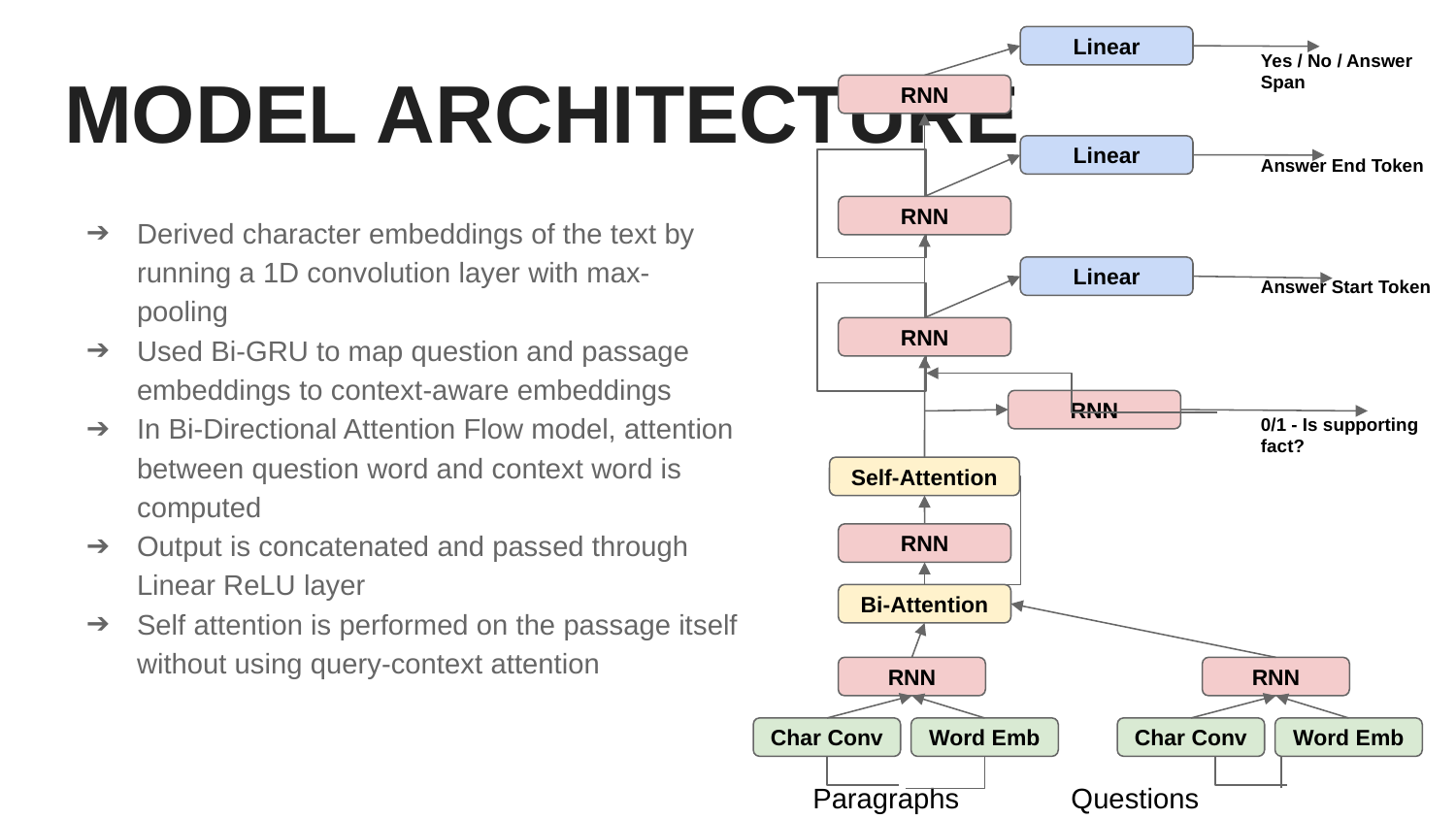

Linear
Yes / No / Answer Span
# MODEL ARCHITECTURE
RNN
Linear
Answer End Token

Derived character embeddings of the text by running a 1D convolution layer with max-pooling
Used Bi-GRU to map question and passage embeddings to context-aware embeddings
In Bi-Directional Attention Flow model, attention between question word and context word is computed
Output is concatenated and passed through Linear ReLU layer
Self attention is performed on the passage itself without using query-context attention
RNN
Linear
Answer Start Token

RNN
RNN
0/1 - Is supporting fact?
Self-Attention
RNN
Bi-Attention
RNN
RNN
Char Conv
Word Emb
Char Conv
Word Emb
Paragraphs              Questions